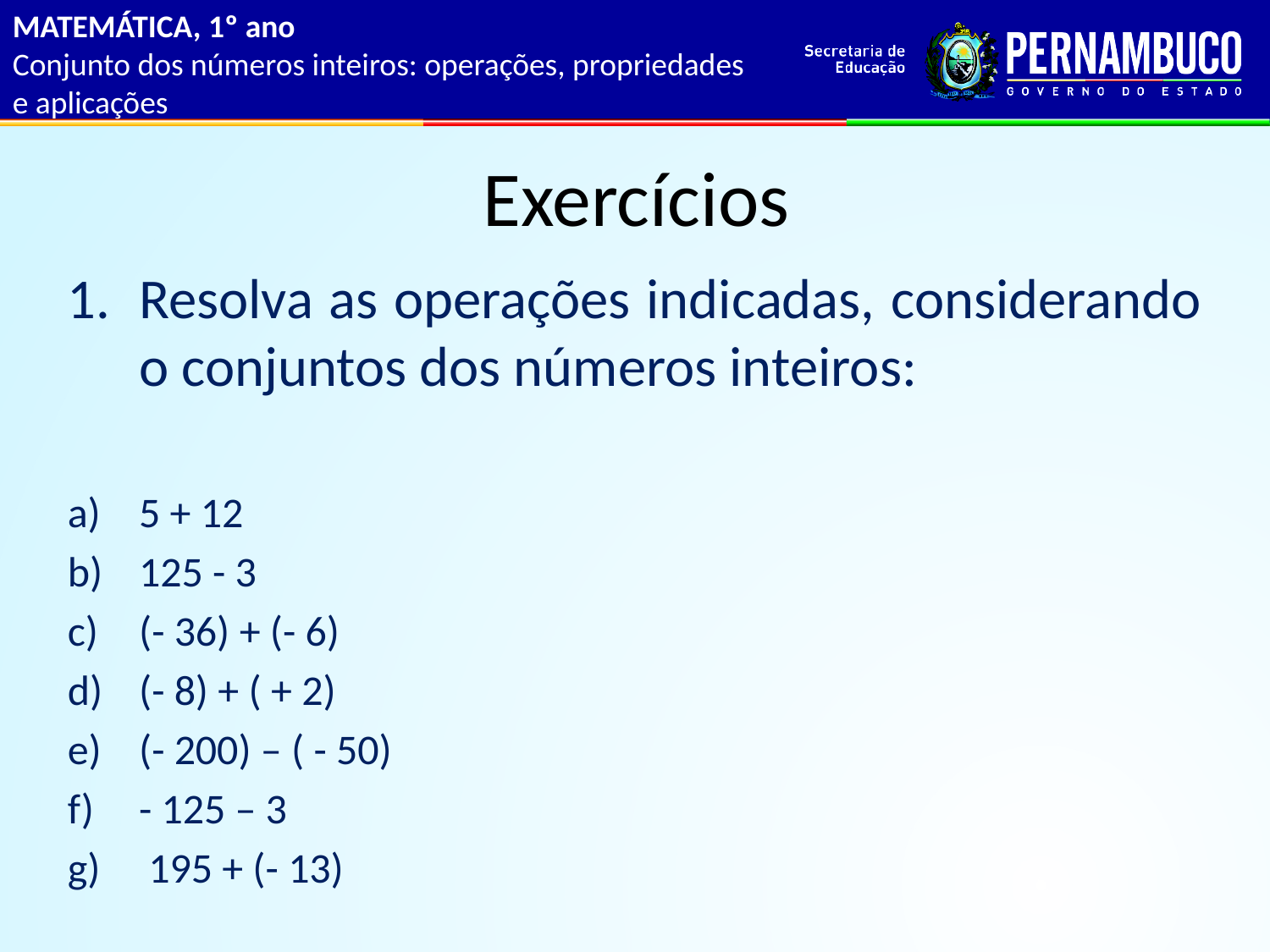

MATEMÁTICA, 1º ano
Conjunto dos números inteiros: operações, propriedades e aplicações
# Exercícios
Resolva as operações indicadas, considerando o conjuntos dos números inteiros:

5 + 12
125 - 3
(- 36) + (- 6)
(- 8) + ( + 2)
(- 200) – ( - 50)
- 125 – 3
 195 + (- 13)